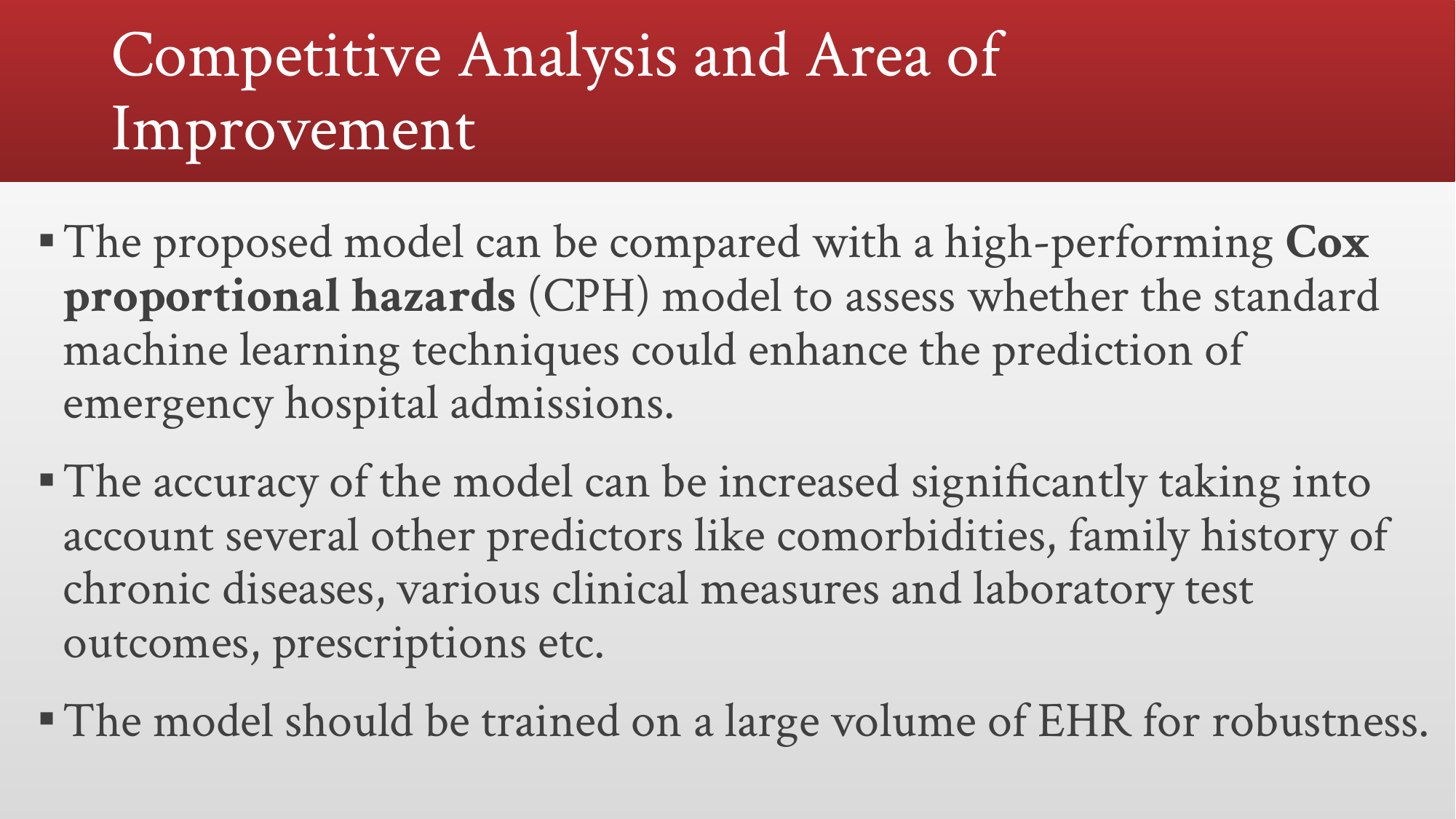

# Competitive Analysis and Area of Improvement
The proposed model can be compared with a high-performing Cox proportional hazards (CPH) model to assess whether the standard machine learning techniques could enhance the prediction of emergency hospital admissions.
The accuracy of the model can be increased significantly taking into account several other predictors like comorbidities, family history of chronic diseases, various clinical measures and laboratory test outcomes, prescriptions etc.
The model should be trained on a large volume of EHR for robustness.